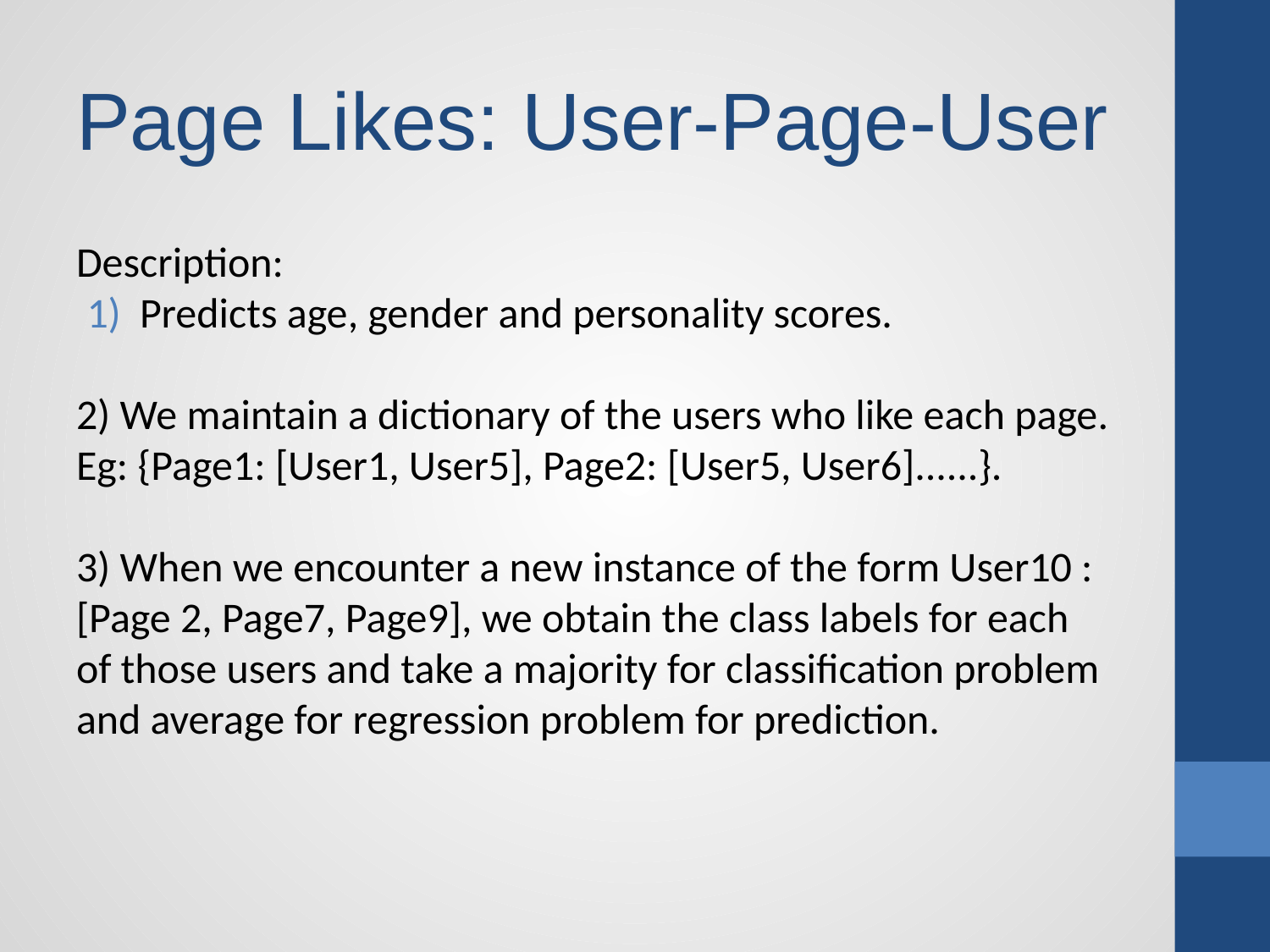

# Page Likes: User-Page-User
Description:
Predicts age, gender and personality scores.

2) We maintain a dictionary of the users who like each page. Eg: {Page1: [User1, User5], Page2: [User5, User6]......}.

3) When we encounter a new instance of the form User10 : [Page 2, Page7, Page9], we obtain the class labels for each of those users and take a majority for classification problem and average for regression problem for prediction.